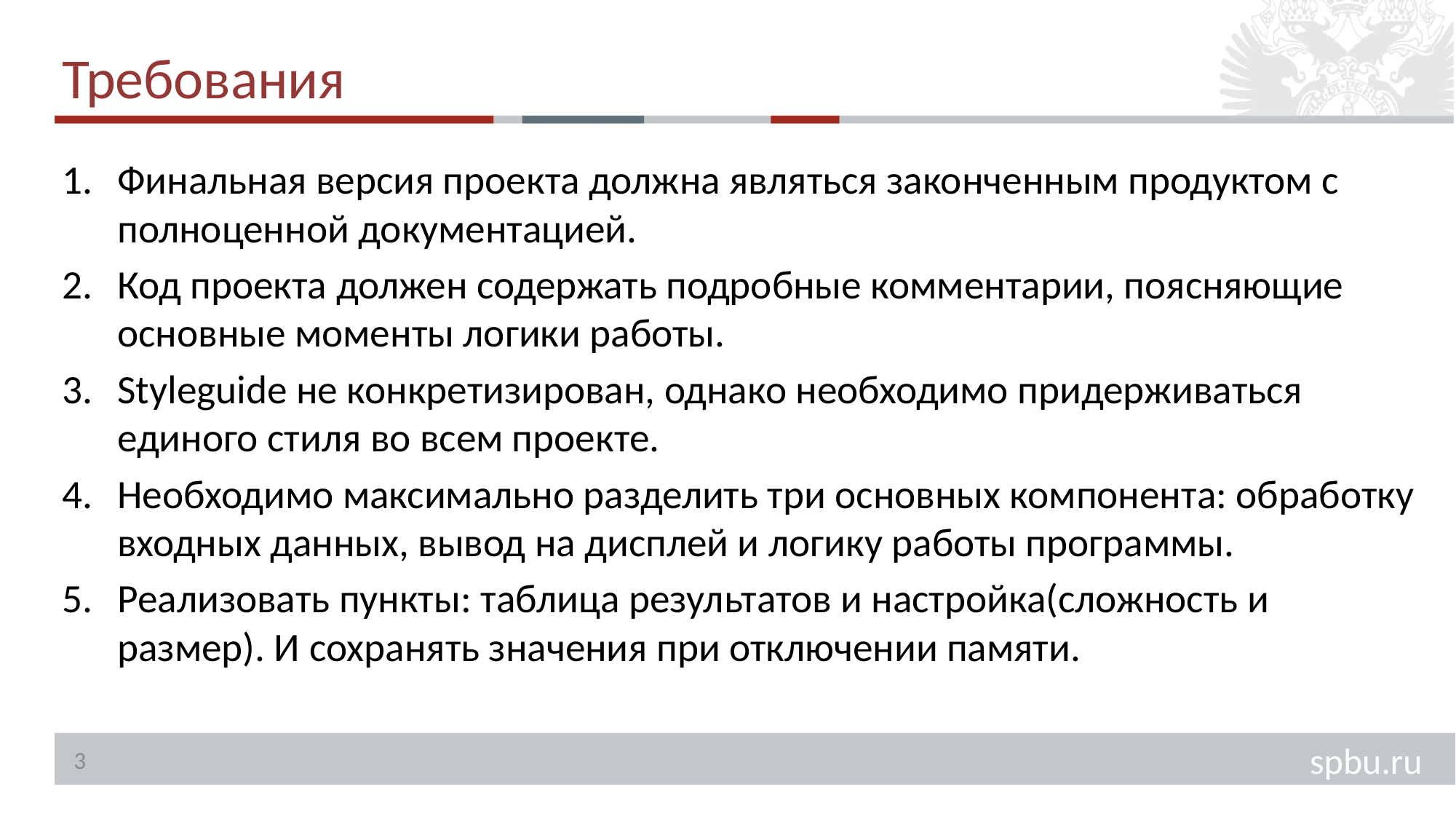

# Требования
Финальная версия проекта должна являться законченным продуктом с полноценной документацией.
Код проекта должен содержать подробные комментарии, поясняющие основные моменты логики работы.
Styleguide не конкретизирован, однако необходимо придерживаться единого стиля во всем проекте.
Необходимо максимально разделить три основных компонента: обработку входных данных, вывод на дисплей и логику работы программы.
Реализовать пункты: таблица результатов и настройка(сложность и размер). И сохранять значения при отключении памяти.

3